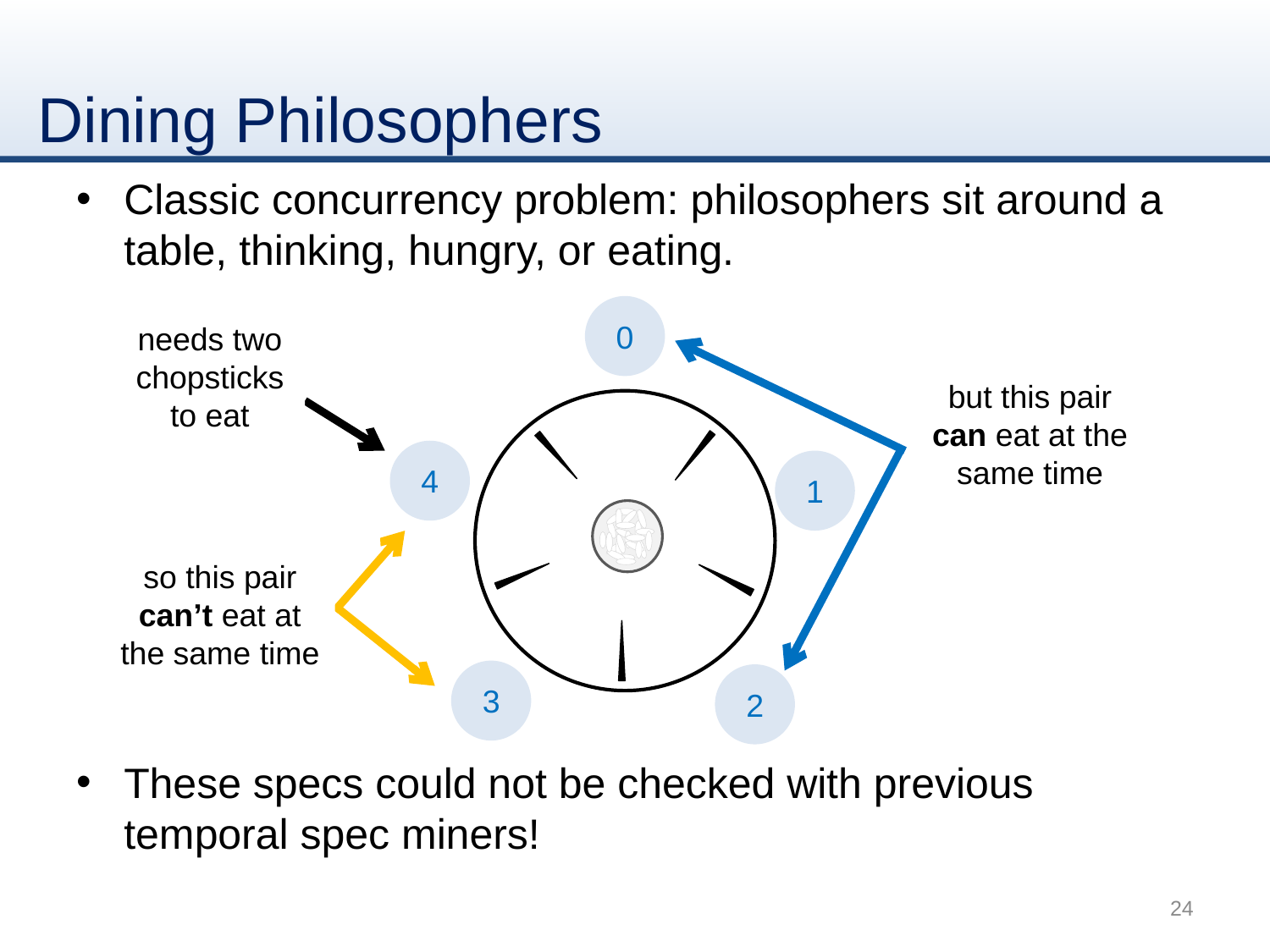

# Dining Philosophers

Classic concurrency problem: philosophers sit around a table, thinking, hungry, or eating.

These specs could not be checked with previous temporal spec miners!

0
needs two chopsticks to eat
but this pair can eat at the same time

4
1

so this pair can’t eat at the same time

3
2
24